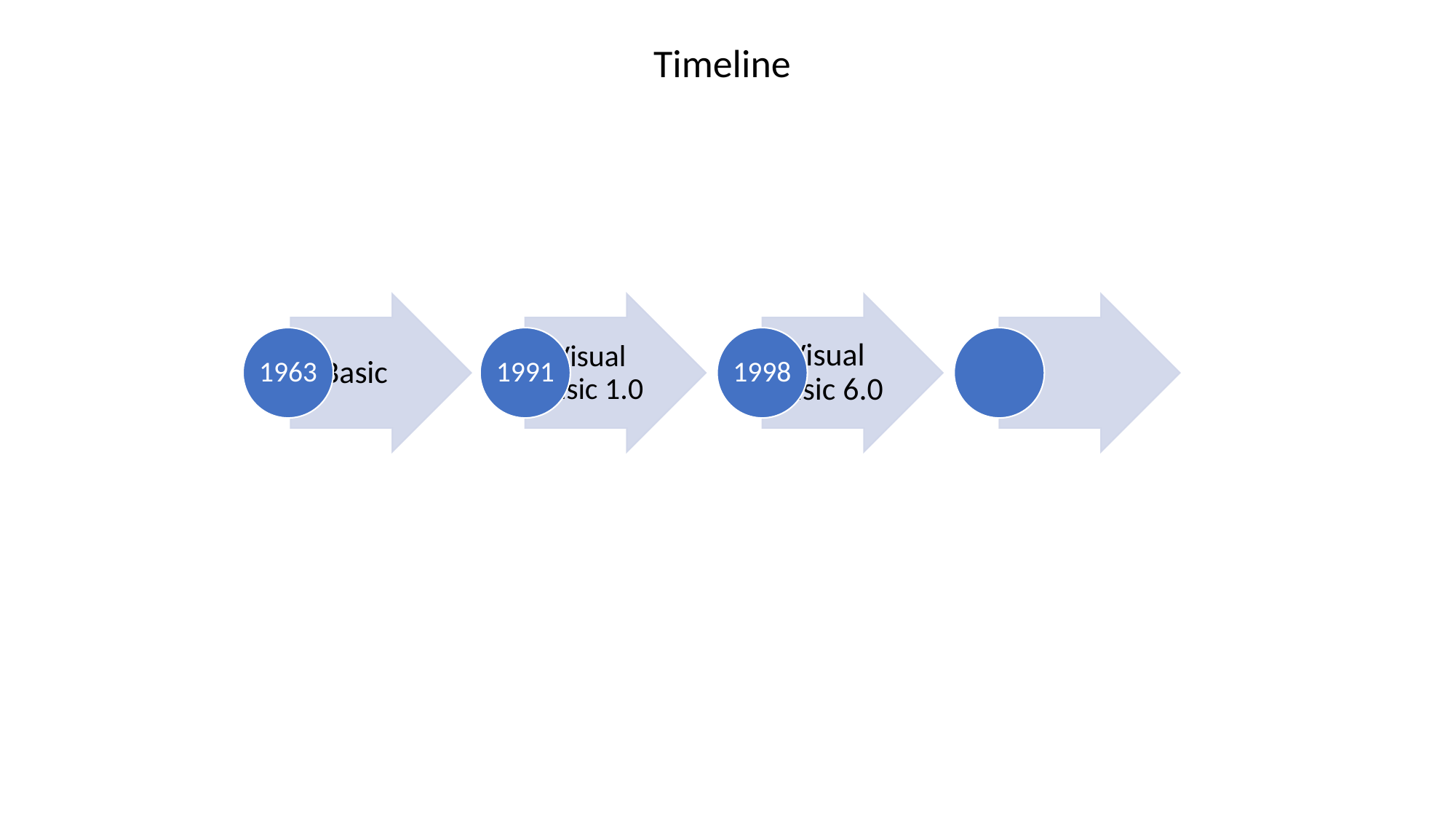

# Timeline
Basic
1963
Visual Basic 1.0
1991
Visual Basic 6.0
1998